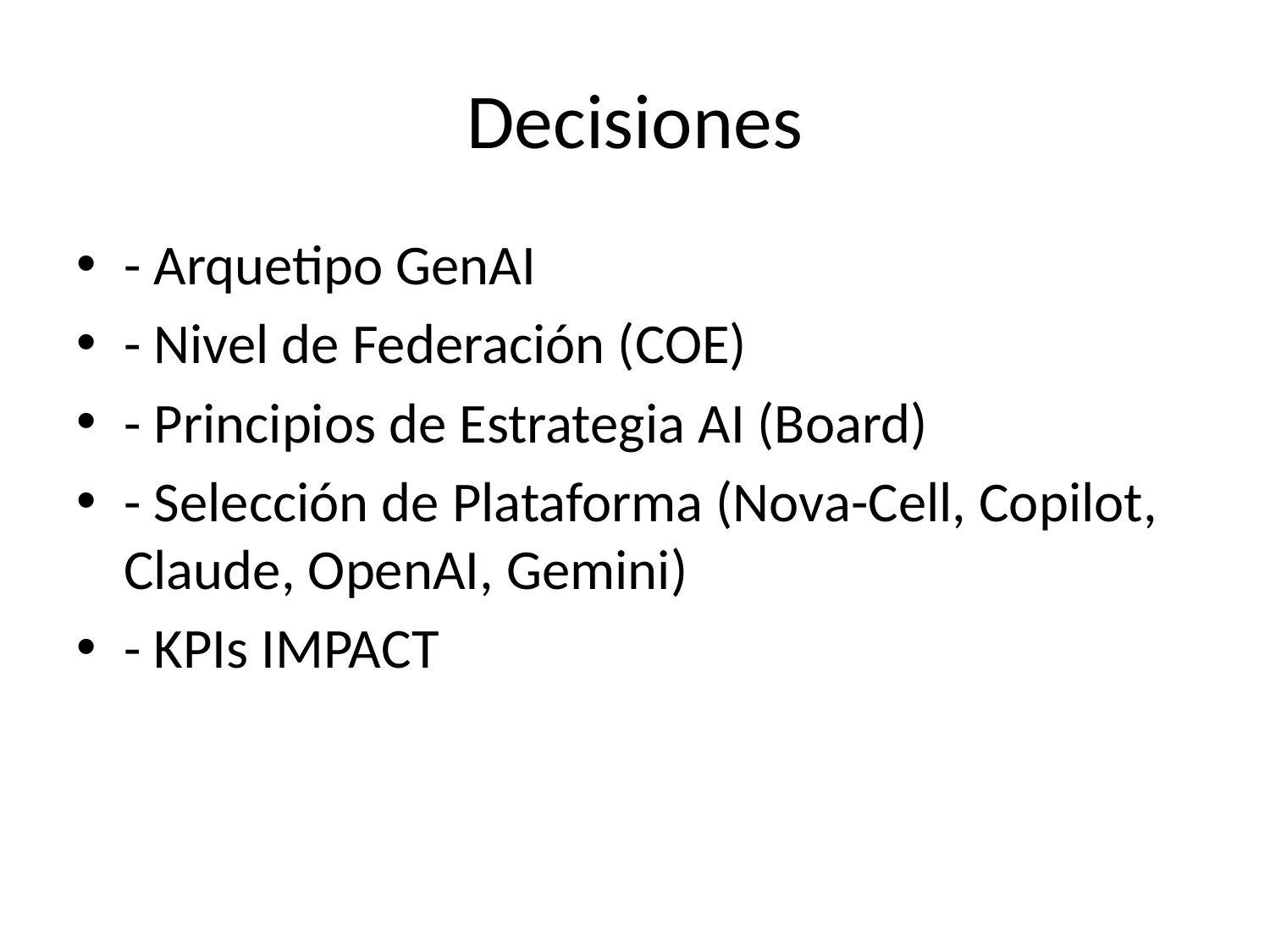

# Decisiones
- Arquetipo GenAI
- Nivel de Federación (COE)
- Principios de Estrategia AI (Board)
- Selección de Plataforma (Nova-Cell, Copilot, Claude, OpenAI, Gemini)
- KPIs IMPACT